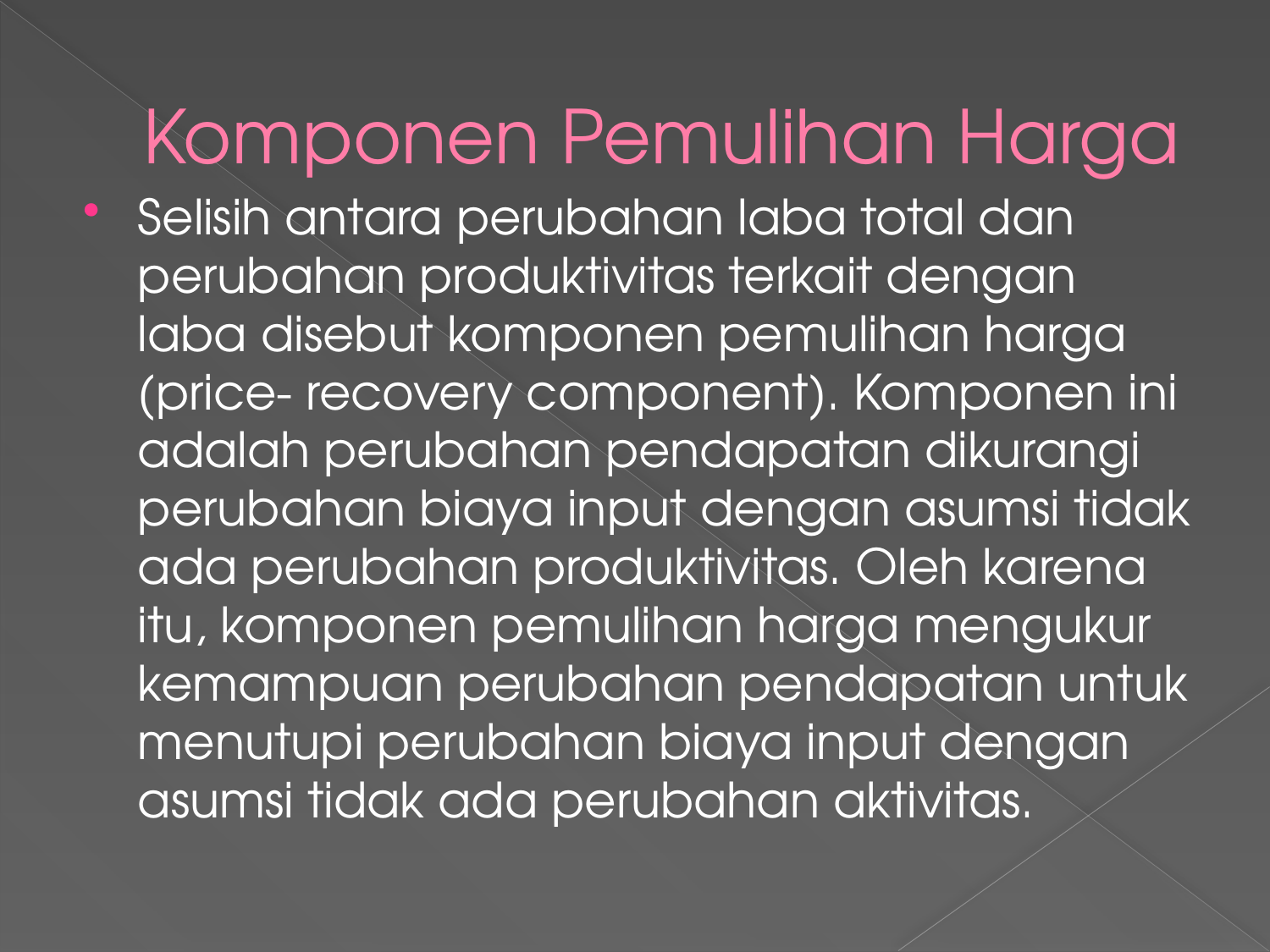

# Komponen Pemulihan Harga
Selisih antara perubahan laba total dan perubahan produktivitas terkait dengan laba disebut komponen pemulihan harga (price- recovery component). Komponen ini adalah perubahan pendapatan dikurangi perubahan biaya input dengan asumsi tidak ada perubahan produktivitas. Oleh karena itu, komponen pemulihan harga mengukur kemampuan perubahan pendapatan untuk menutupi perubahan biaya input dengan asumsi tidak ada perubahan aktivitas.